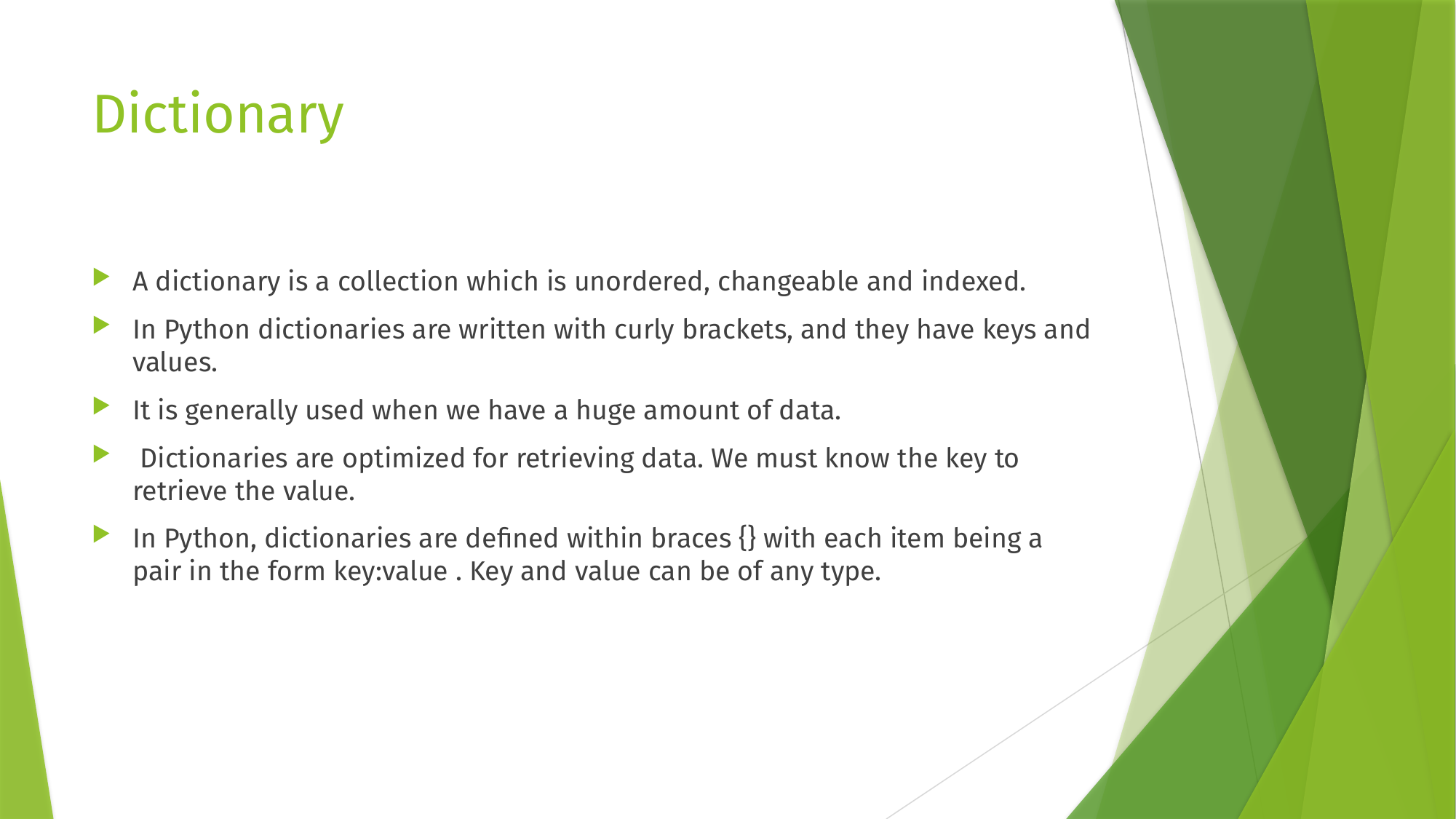

# Dictionary
A dictionary is a collection which is unordered, changeable and indexed.
In Python dictionaries are written with curly brackets, and they have keys and values.
It is generally used when we have a huge amount of data.
 Dictionaries are optimized for retrieving data. We must know the key to retrieve the value.
In Python, dictionaries are defined within braces {} with each item being a pair in the form key:value . Key and value can be of any type.